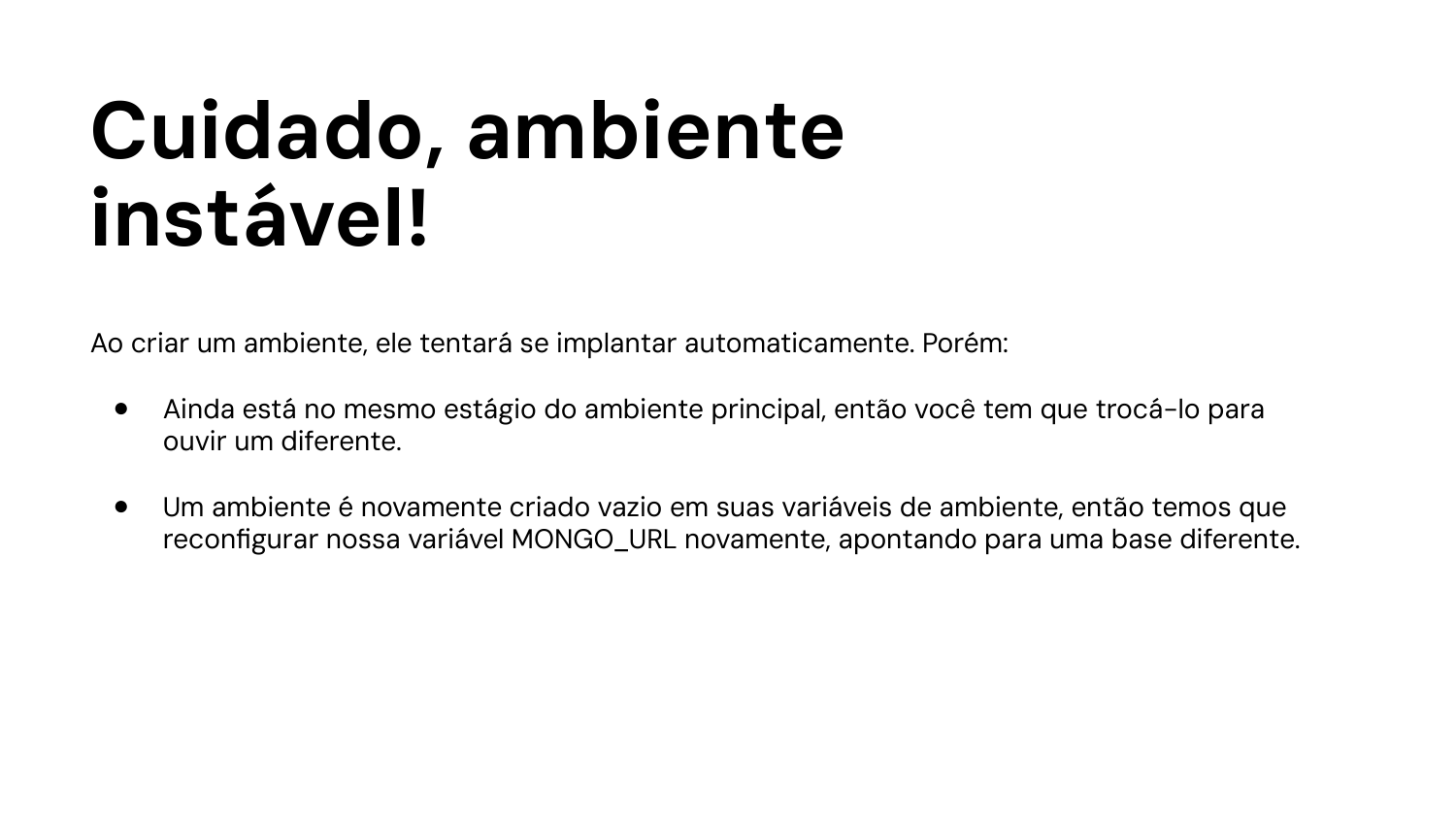

Cuidado, ambiente instável!
Ao criar um ambiente, ele tentará se implantar automaticamente. Porém:

Ainda está no mesmo estágio do ambiente principal, então você tem que trocá-lo para ouvir um diferente.

Um ambiente é novamente criado vazio em suas variáveis de ambiente, então temos que reconfigurar nossa variável MONGO_URL novamente, apontando para uma base diferente.